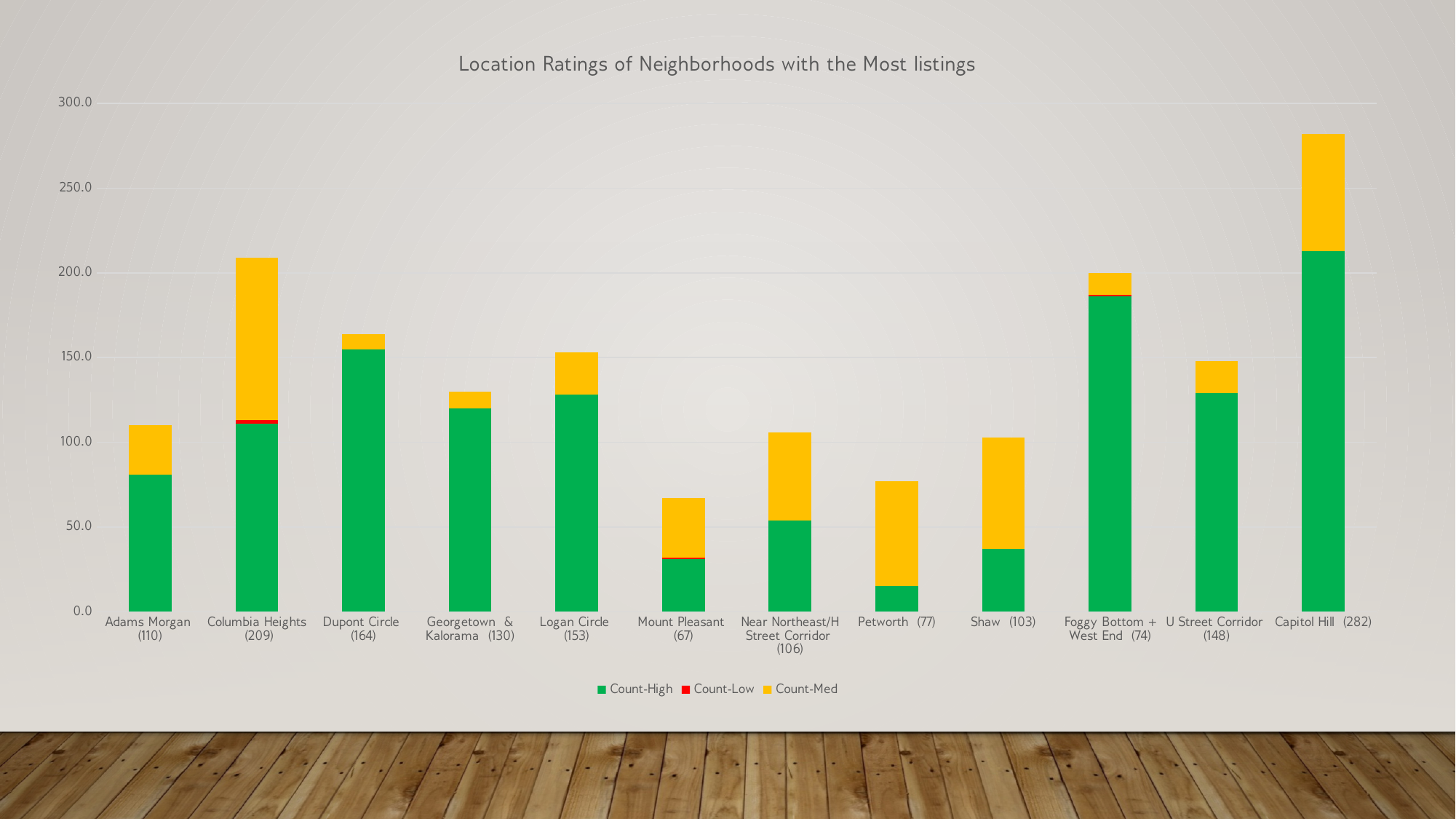

### Chart: Location Ratings of Neighborhoods with the Most listings

| Category | Count-High | Count-Low | Count-Med |
|---|---|---|---|
| Adams Morgan  (110) | 81.0 | None | 29.0 |
| Columbia Heights  (209) | 111.0 | 2.0 | 96.0 |
| Dupont Circle  (164) | 155.0 | None | 9.0 |
| Georgetown  & Kalorama  (130) | 120.0 | None | 10.0 |
| Logan Circle  (153) | 128.0 | None | 25.0 |
| Mount Pleasant  (67) | 31.0 | 1.0 | 35.0 |
| Near Northeast/H Street Corridor  (106) | 54.0 | None | 52.0 |
| Petworth  (77) | 15.0 | None | 62.0 |
| Shaw  (103) | 37.0 | None | 66.0 |
| Foggy Bottom + West End  (74) | 186.0 | 1.0 | 13.0 |
| U Street Corridor  (148) | 129.0 | None | 19.0 |
| Capitol Hill  (282) | 213.0 | None | 69.0 |